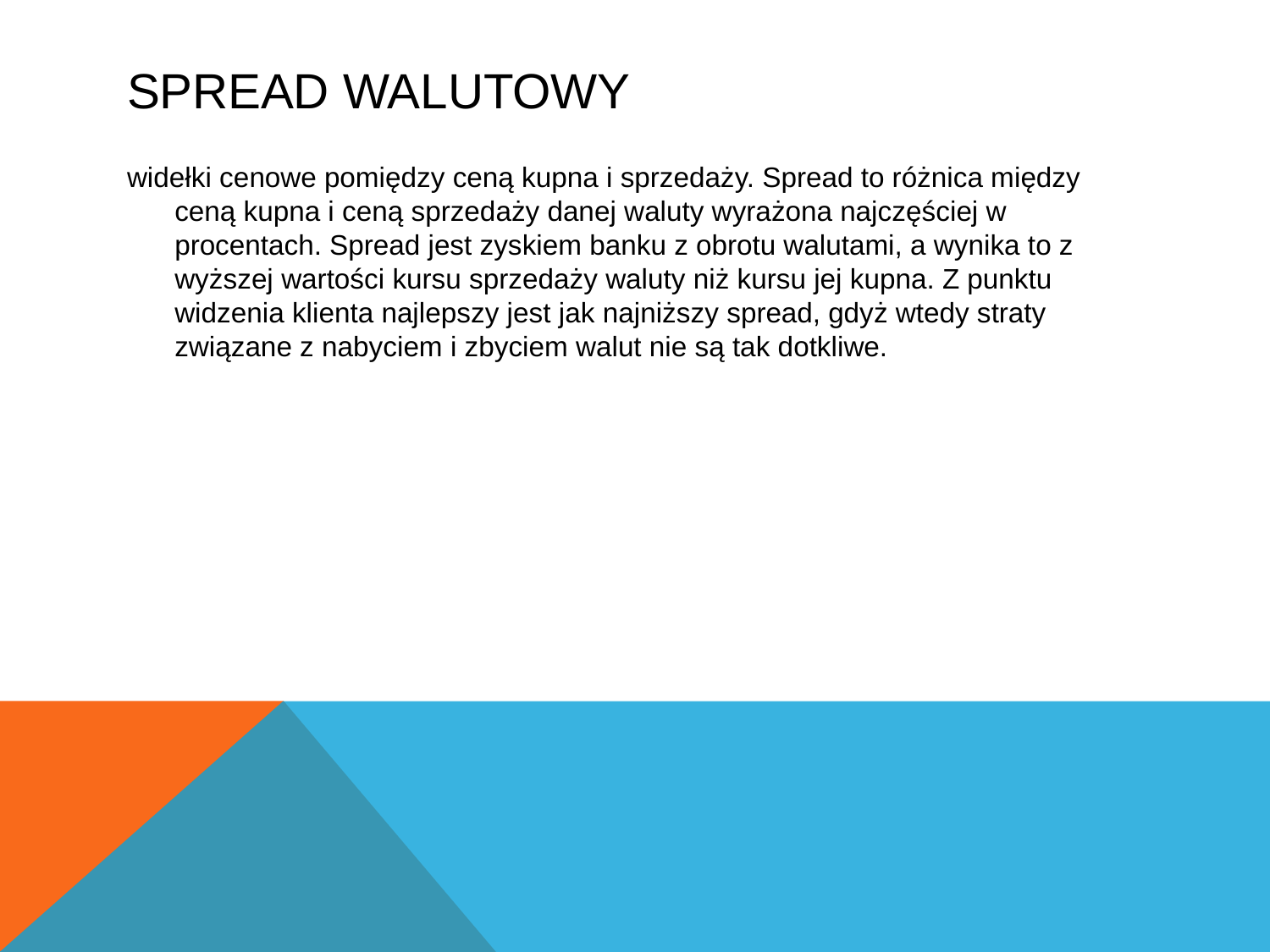

# Spread walutowy
widełki cenowe pomiędzy ceną kupna i sprzedaży. Spread to różnica między ceną kupna i ceną sprzedaży danej waluty wyrażona najczęściej w procentach. Spread jest zyskiem banku z obrotu walutami, a wynika to z wyższej wartości kursu sprzedaży waluty niż kursu jej kupna. Z punktu widzenia klienta najlepszy jest jak najniższy spread, gdyż wtedy straty związane z nabyciem i zbyciem walut nie są tak dotkliwe.